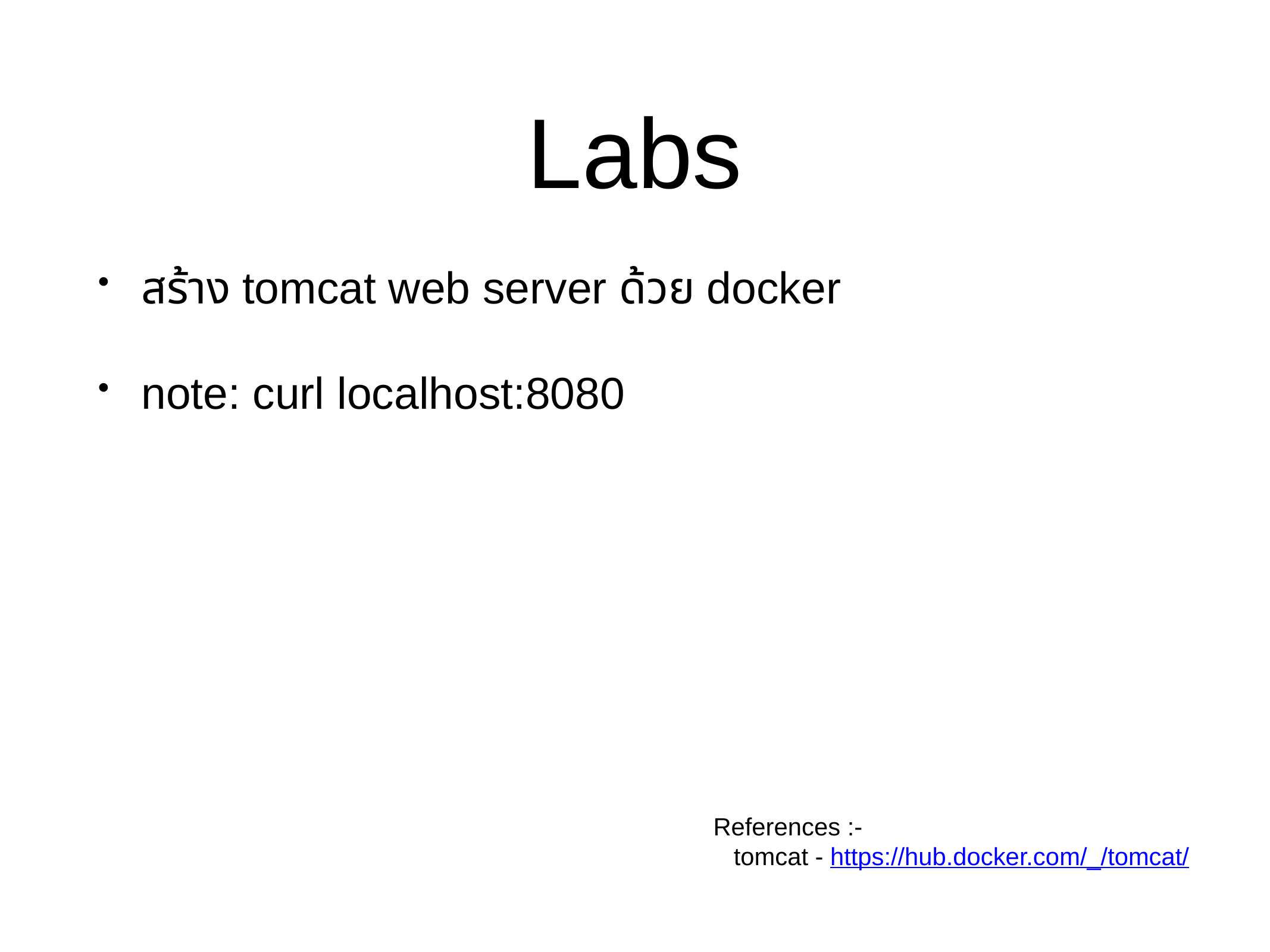

17
# Labs
สร้าง tomcat web server ด้วย docker
note: curl localhost:8080
References :-
   tomcat - https://hub.docker.com/_/tomcat/